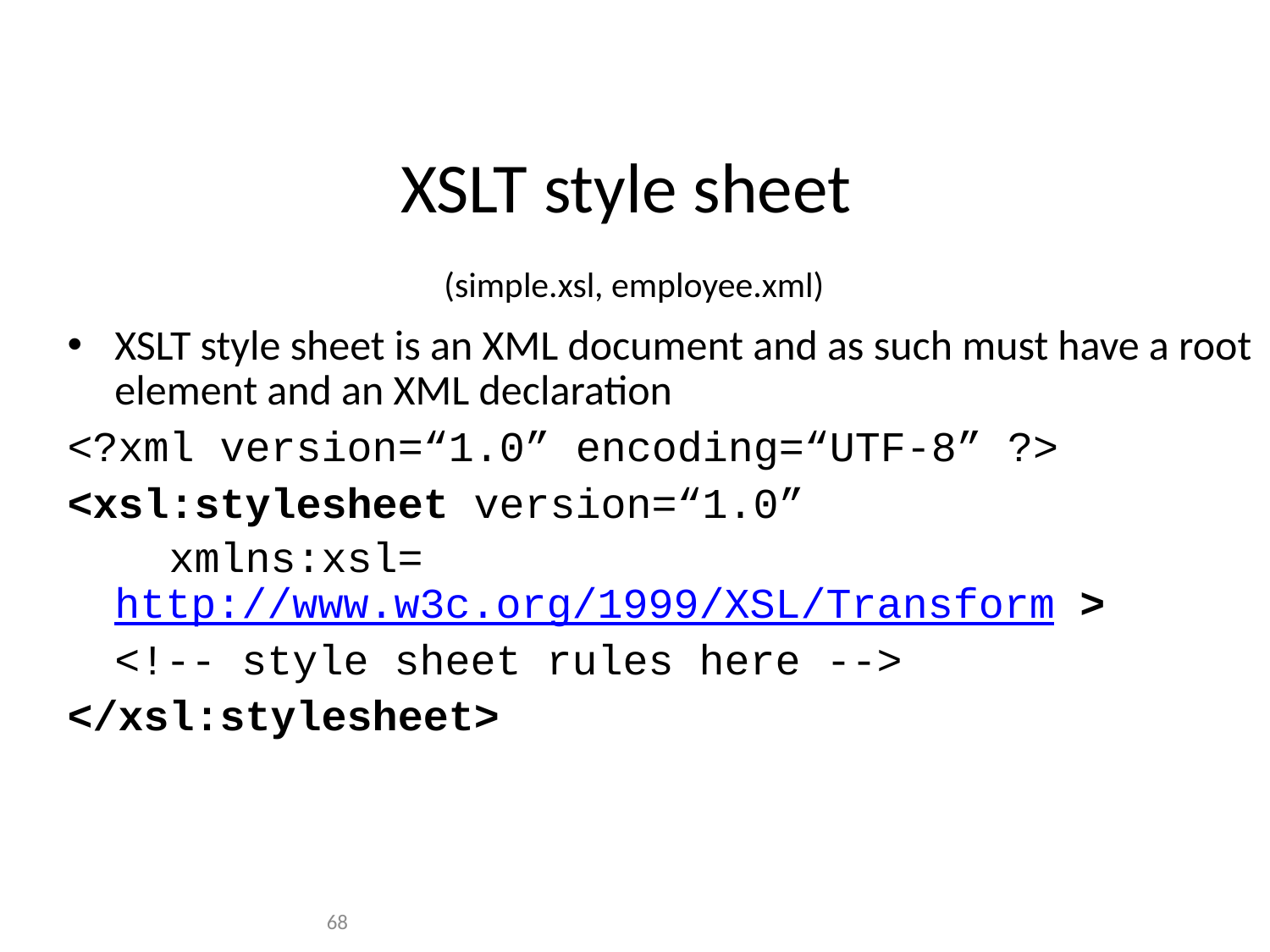

XSLT style sheet
 (simple.xsl, employee.xml)
XSLT style sheet is an XML document and as such must have a root element and an XML declaration
<?xml version=“1.0” encoding=“UTF-8” ?>
<xsl:stylesheet version=“1.0”
    xmlns:xsl=http://www.w3c.org/1999/XSL/Transform >
	<!-- style sheet rules here -->
</xsl:stylesheet>

68